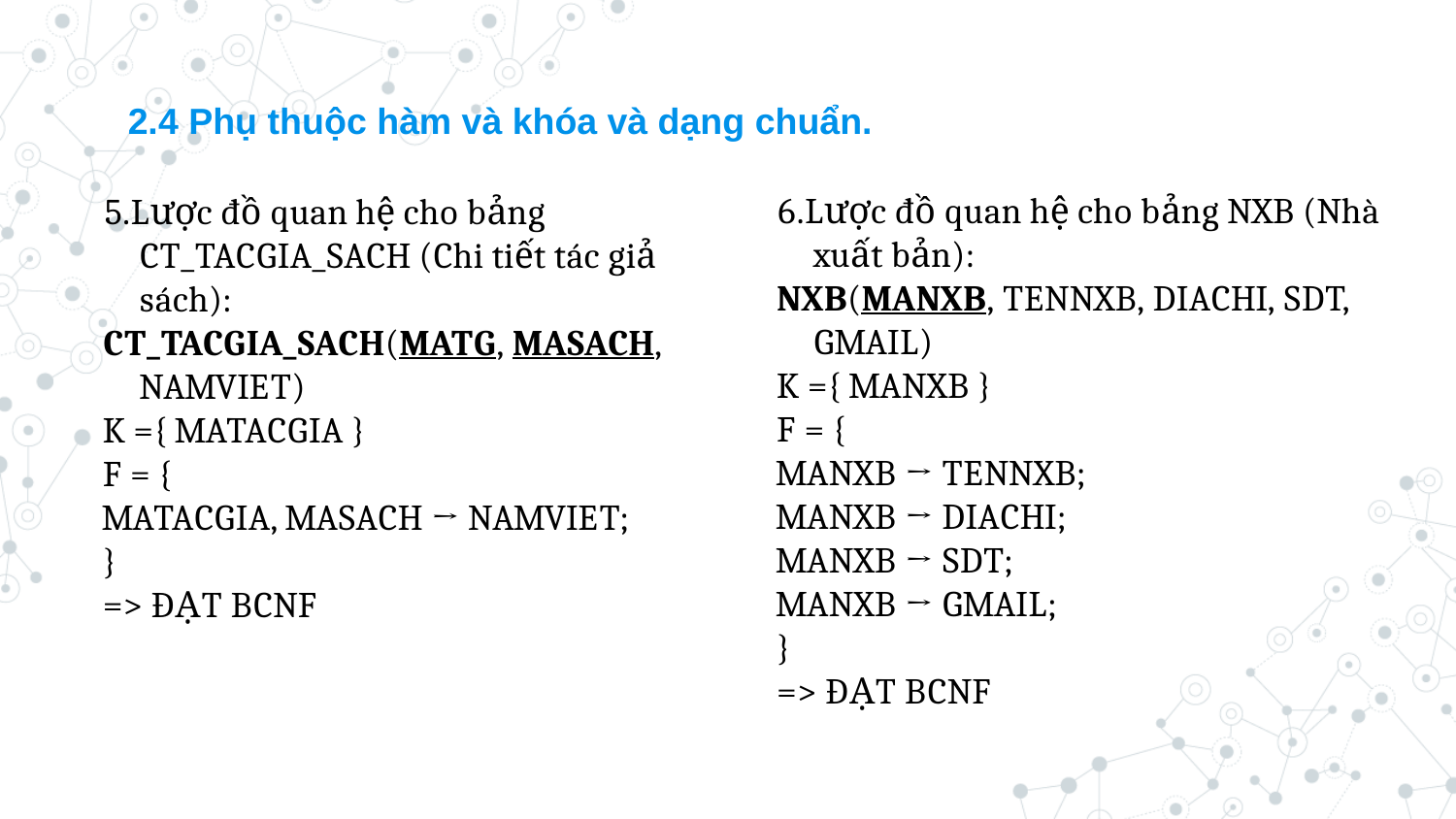

2.4 Phụ thuộc hàm và khóa và dạng chuẩn.
6.Lược đồ quan hệ cho bảng NXB (Nhà xuất bản):
NXB(MANXB, TENNXB, DIACHI, SDT, GMAIL)
K ={ MANXB }
F = {
MANXB → TENNXB;
MANXB → DIACHI;
MANXB → SDT;
MANXB → GMAIL;
}
=> ĐẠT BCNF
5.Lược đồ quan hệ cho bảng CT_TACGIA_SACH (Chi tiết tác giả sách):
CT_TACGIA_SACH(MATG, MASACH, NAMVIET)
K ={ MATACGIA }
F = {
MATACGIA, MASACH → NAMVIET;
}
=> ĐẠT BCNF
20